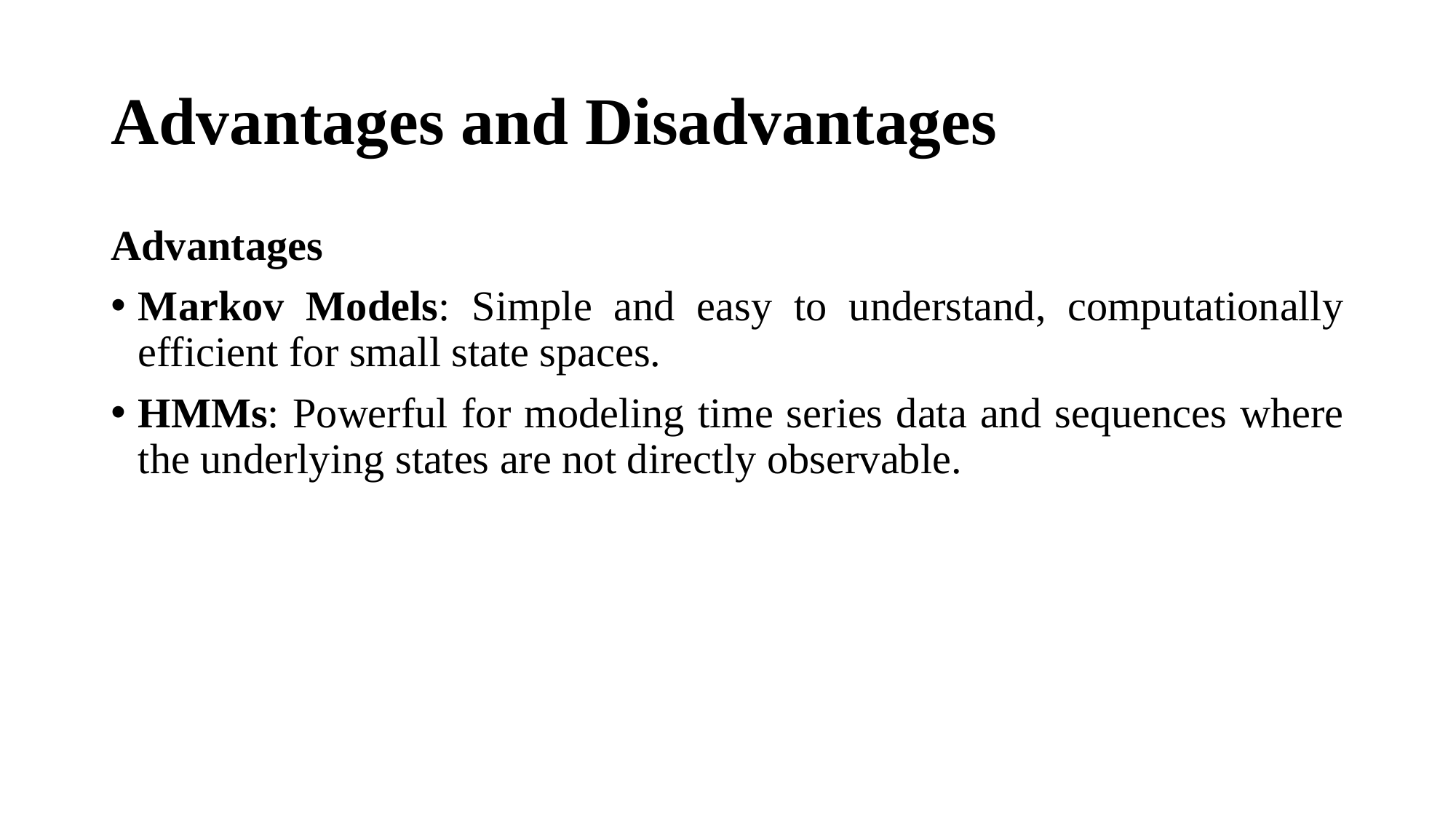

# Advantages and Disadvantages
Advantages
Markov Models: Simple and easy to understand, computationally efficient for small state spaces.
HMMs: Powerful for modeling time series data and sequences where the underlying states are not directly observable.